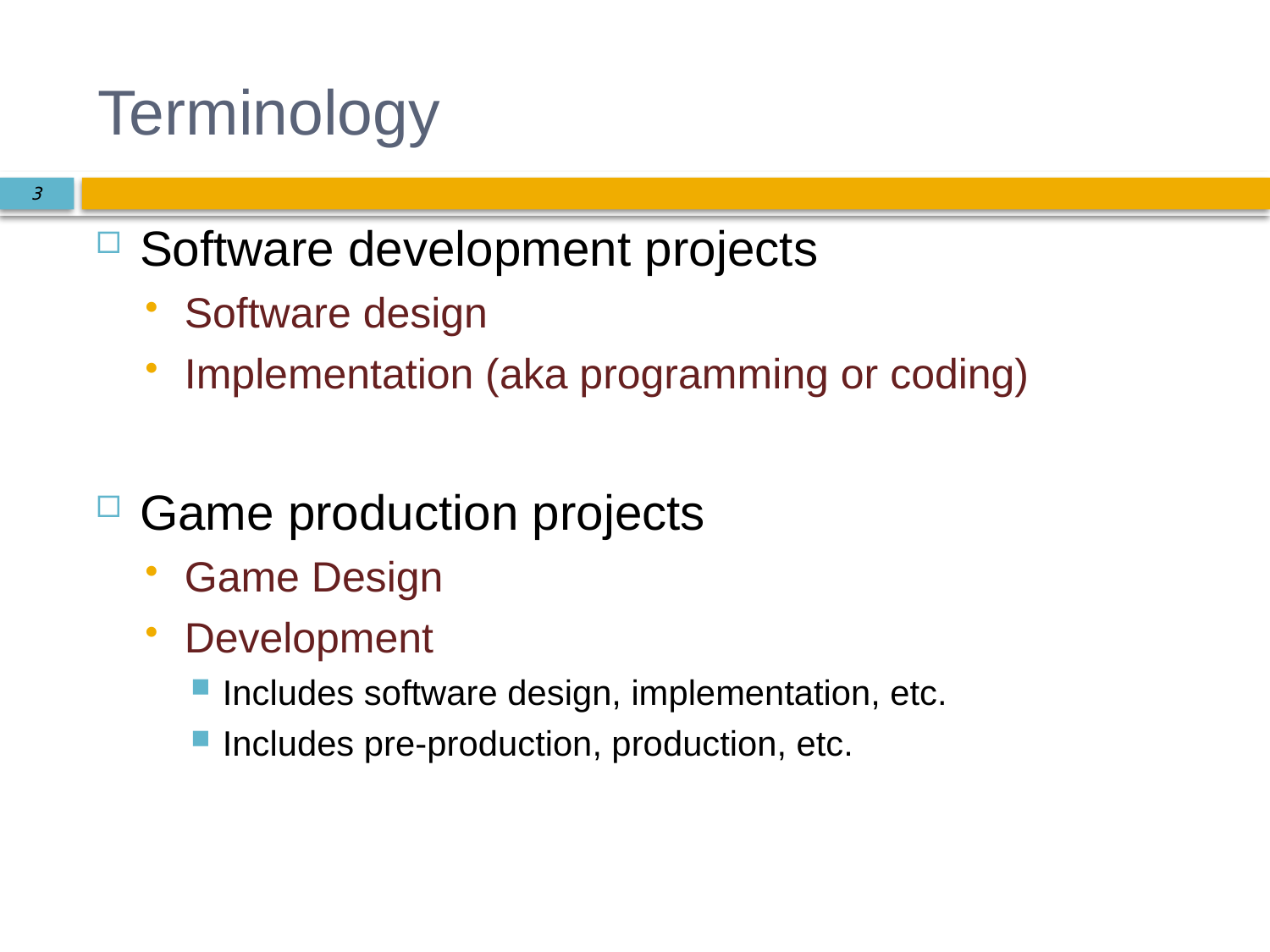

# Terminology
3
Software development projects
Software design
Implementation (aka programming or coding)

Game production projects
Game Design
Development
Includes software design, implementation, etc.
Includes pre-production, production, etc.